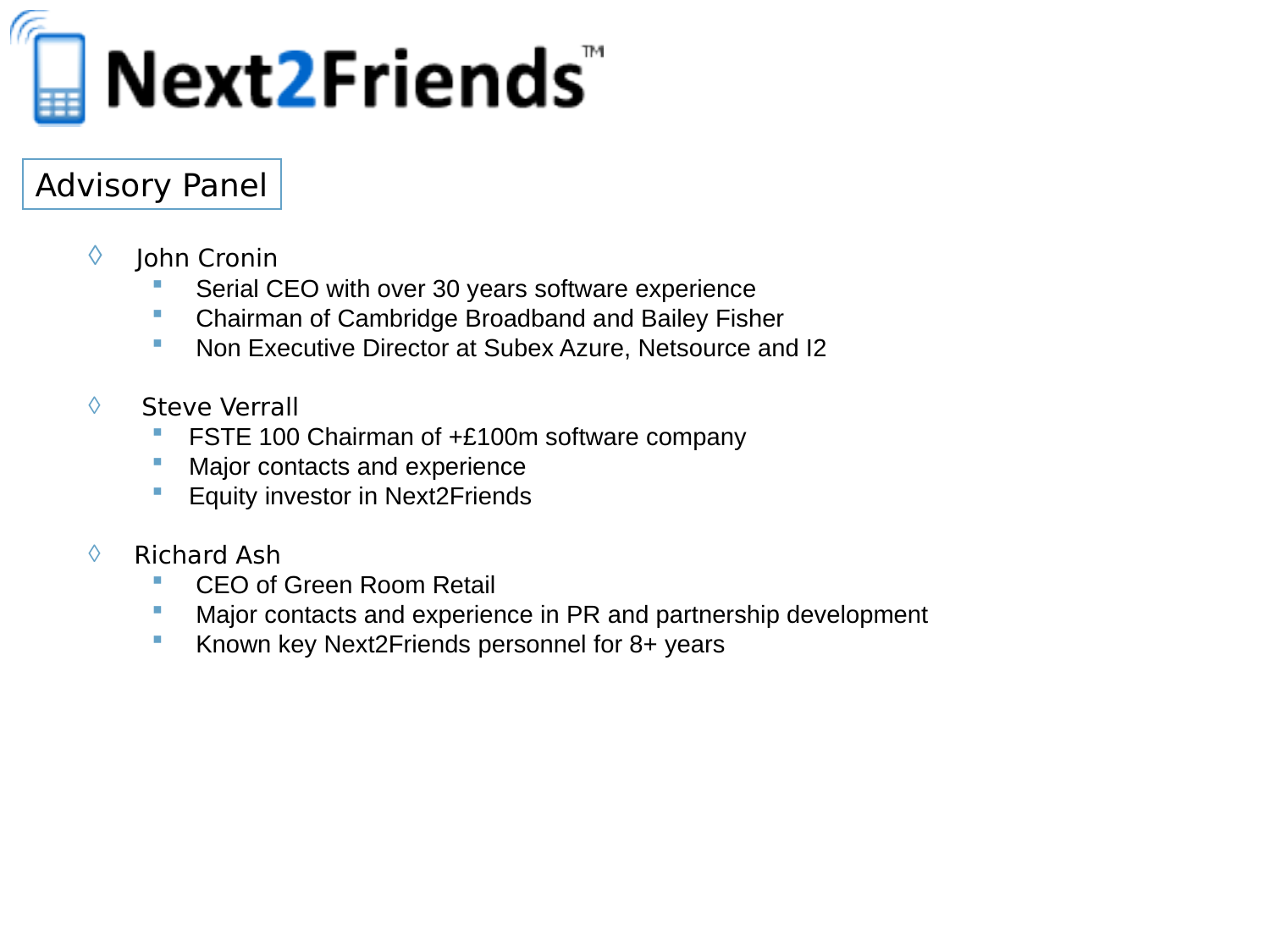

Advisory Panel
  John Cronin
  Serial CEO with over 30 years software experience
  Chairman of Cambridge Broadband and Bailey Fisher
  Non Executive Director at Subex Azure, Netsource and I2

   Steve Verrall
 FSTE 100 Chairman of +£100m software company
 Major contacts and experience
 Equity investor in Next2Friends

  Richard Ash
  CEO of Green Room Retail
  Major contacts and experience in PR and partnership development
  Known key Next2Friends personnel for 8+ years